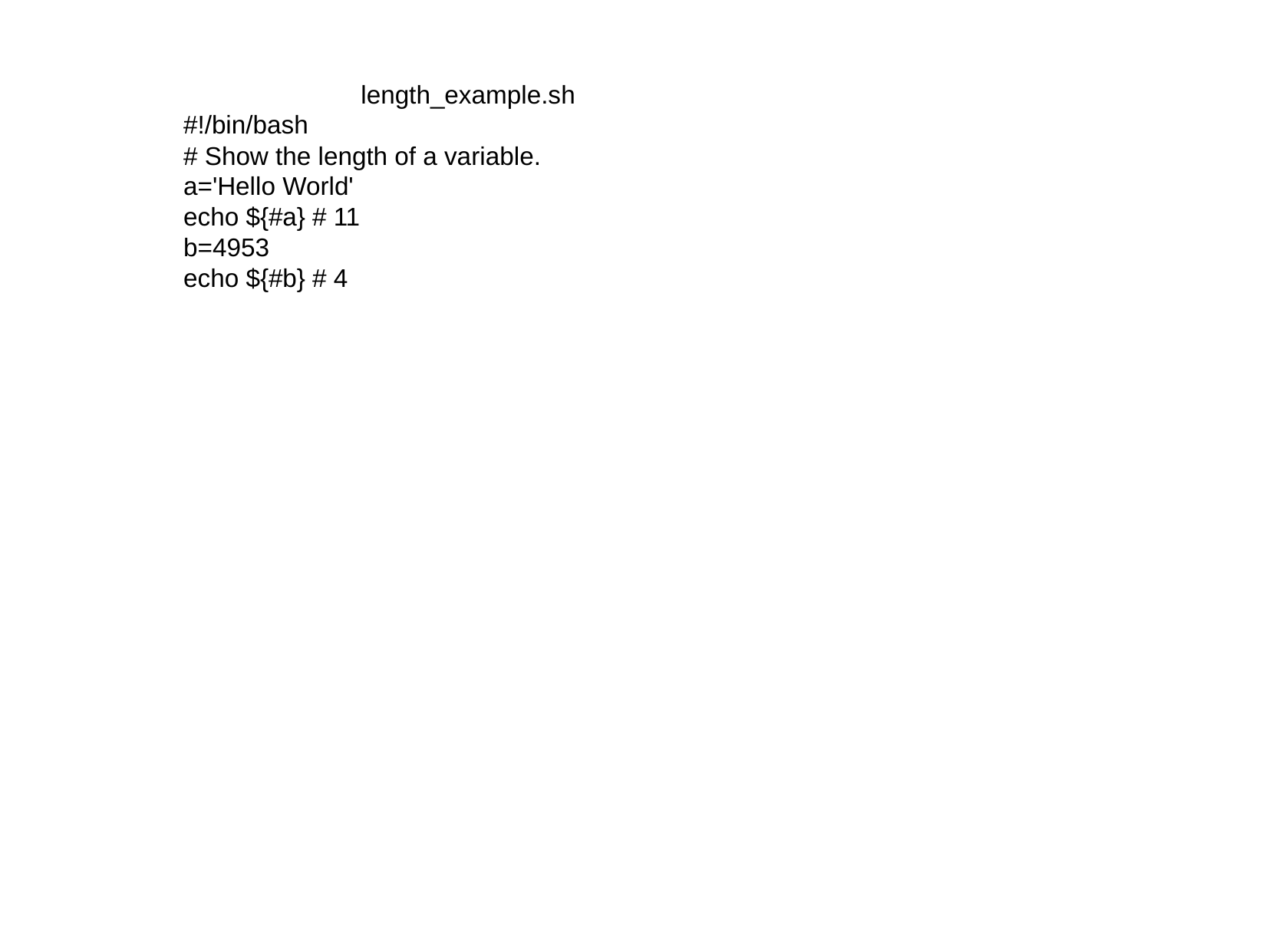

length_example.sh
#!/bin/bash
# Show the length of a variable.
a='Hello World'
echo ${#a} # 11
b=4953
echo ${#b} # 4